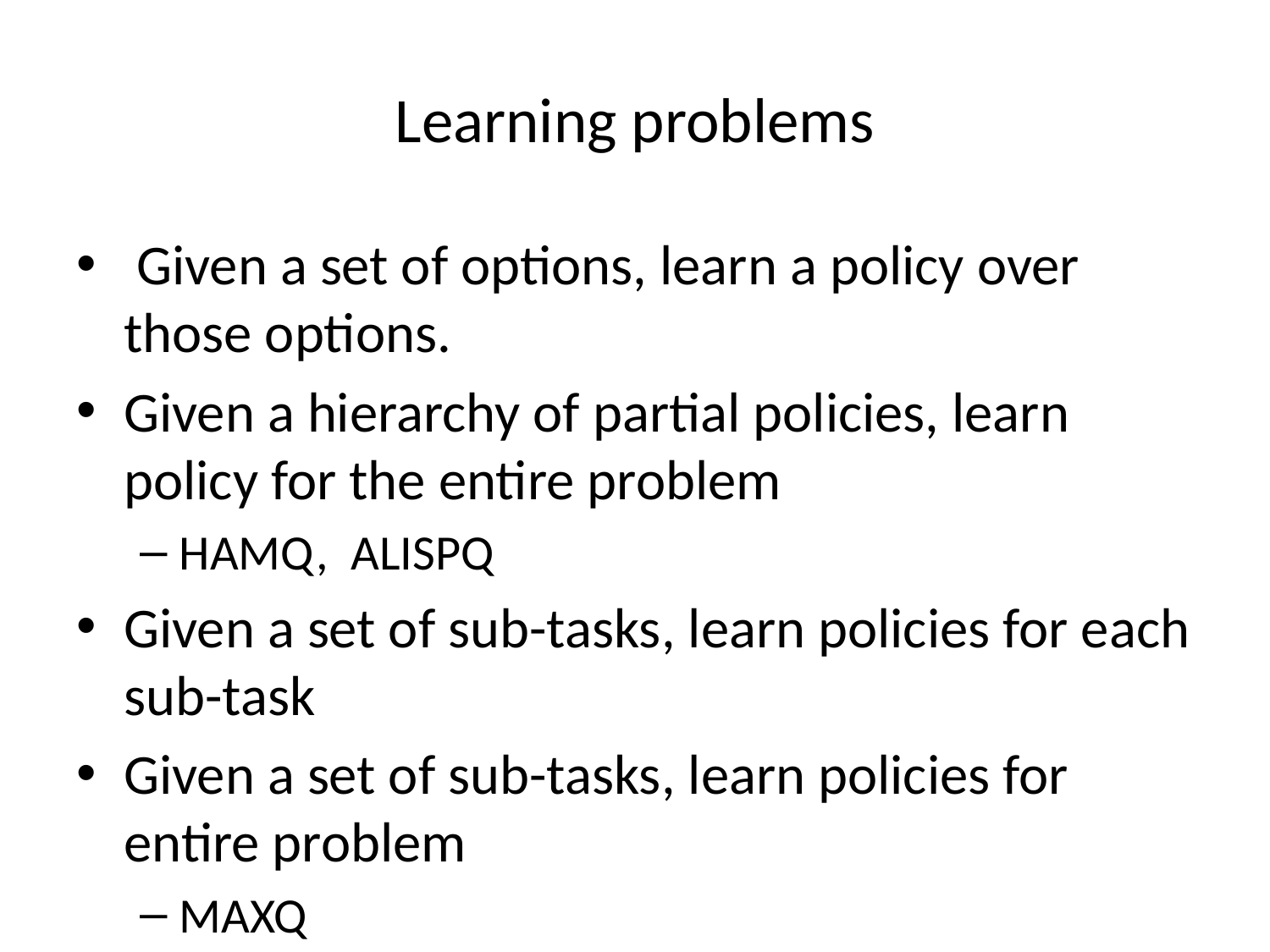

# Learning problems
 Given a set of options, learn a policy over those options.
Given a hierarchy of partial policies, learn policy for the entire problem
HAMQ,  ALISPQ
Given a set of sub-tasks, learn policies for each sub-task
Given a set of sub-tasks, learn policies for entire problem
MAXQ